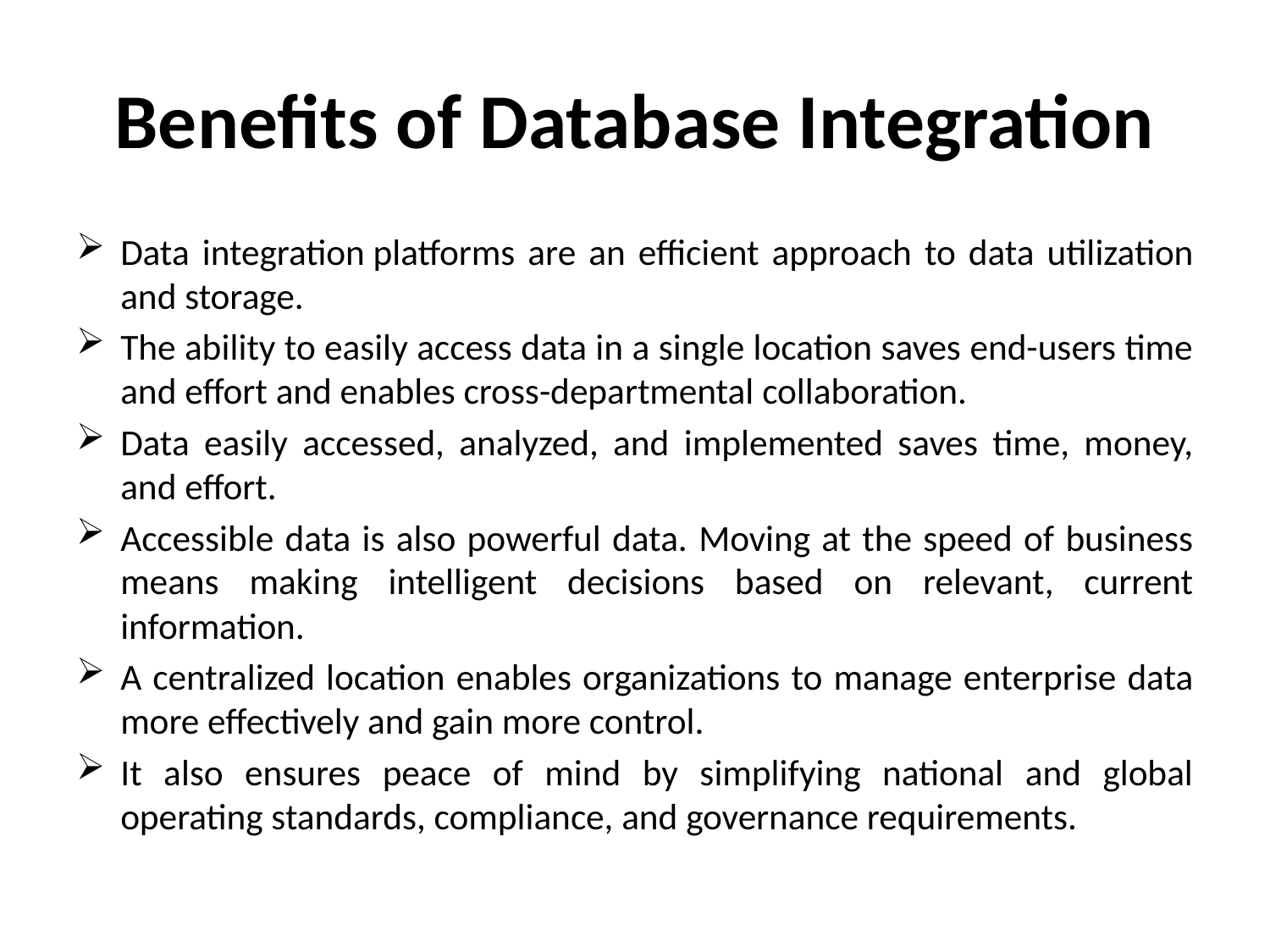

# Benefits of Database Integration
Data integration platforms are an efficient approach to data utilization and storage.
The ability to easily access data in a single location saves end-users time and effort and enables cross-departmental collaboration.
Data easily accessed, analyzed, and implemented saves time, money, and effort.
Accessible data is also powerful data. Moving at the speed of business means making intelligent decisions based on relevant, current information.
A centralized location enables organizations to manage enterprise data more effectively and gain more control.
It also ensures peace of mind by simplifying national and global operating standards, compliance, and governance requirements.